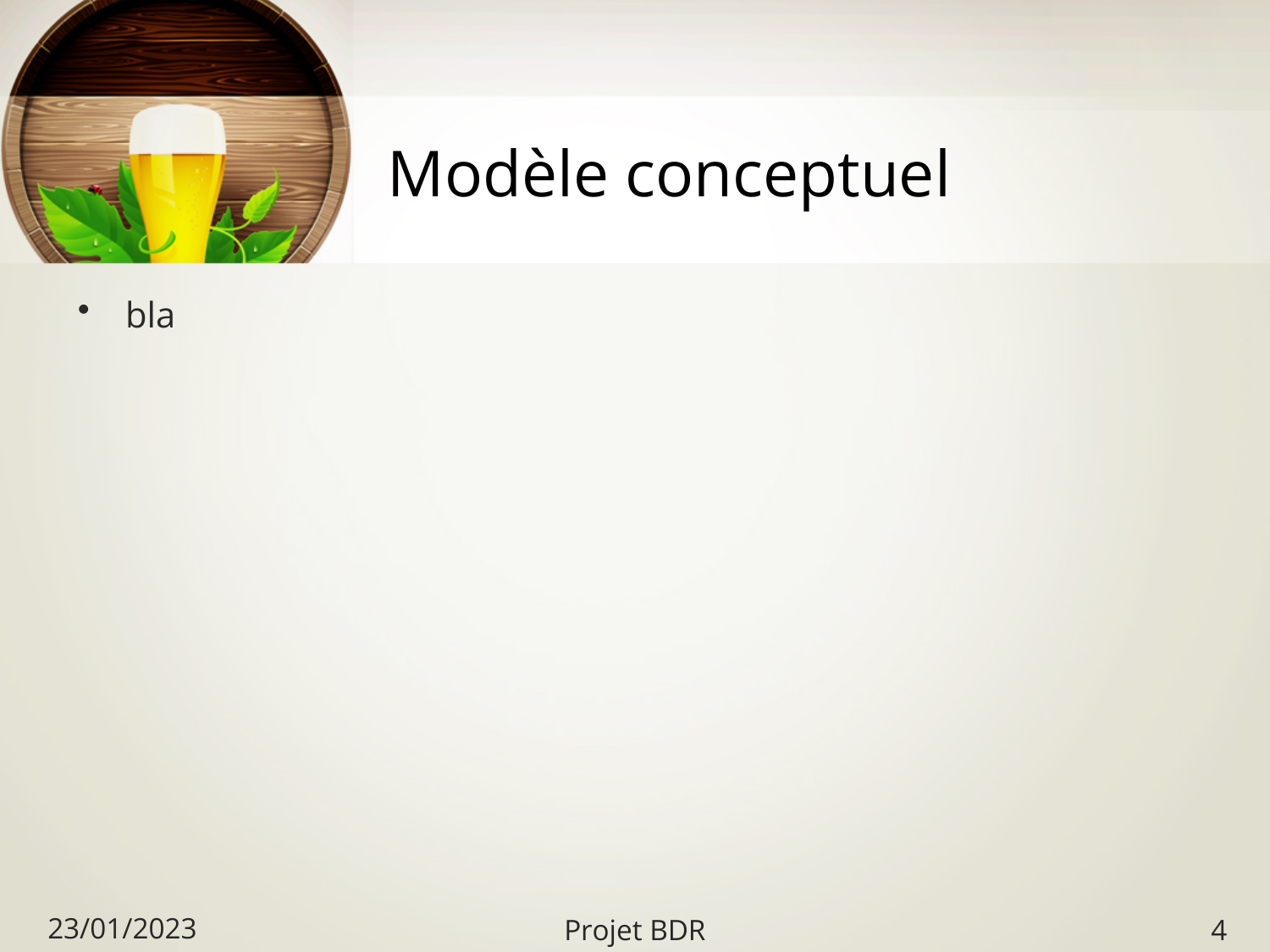

# Modèle conceptuel
bla
23/01/2023
Projet BDR
4